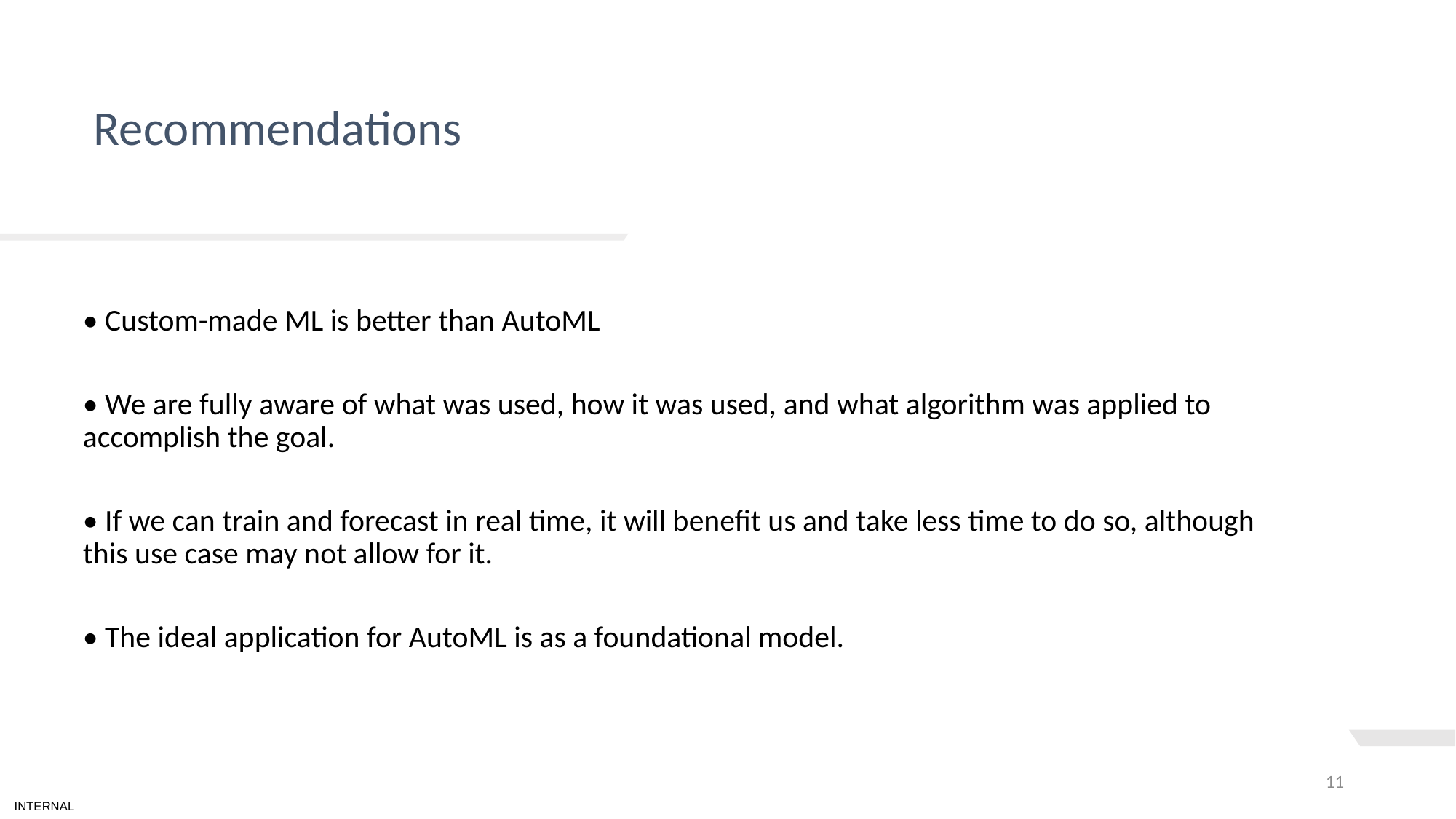

Recommendations
• Custom-made ML is better than AutoML

• We are fully aware of what was used, how it was used, and what algorithm was applied to accomplish the goal.

• If we can train and forecast in real time, it will benefit us and take less time to do so, although this use case may not allow for it.

• The ideal application for AutoML is as a foundational model.
11